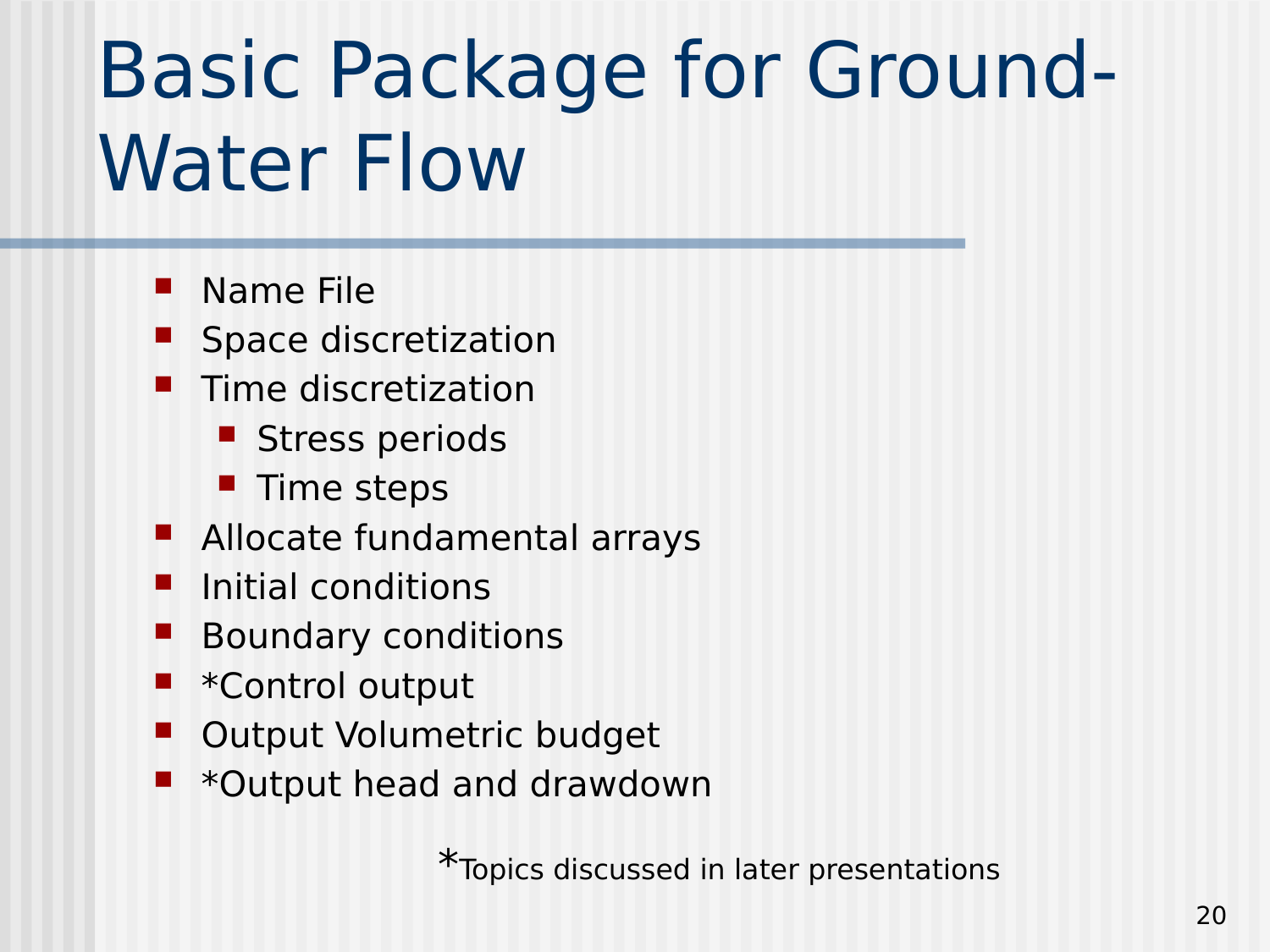

# Basic Package for Ground-Water Flow
Name File
Space discretization
Time discretization
Stress periods
Time steps
Allocate fundamental arrays
Initial conditions
Boundary conditions
*Control output
Output Volumetric budget
*Output head and drawdown

		    *Topics discussed in later presentations

20